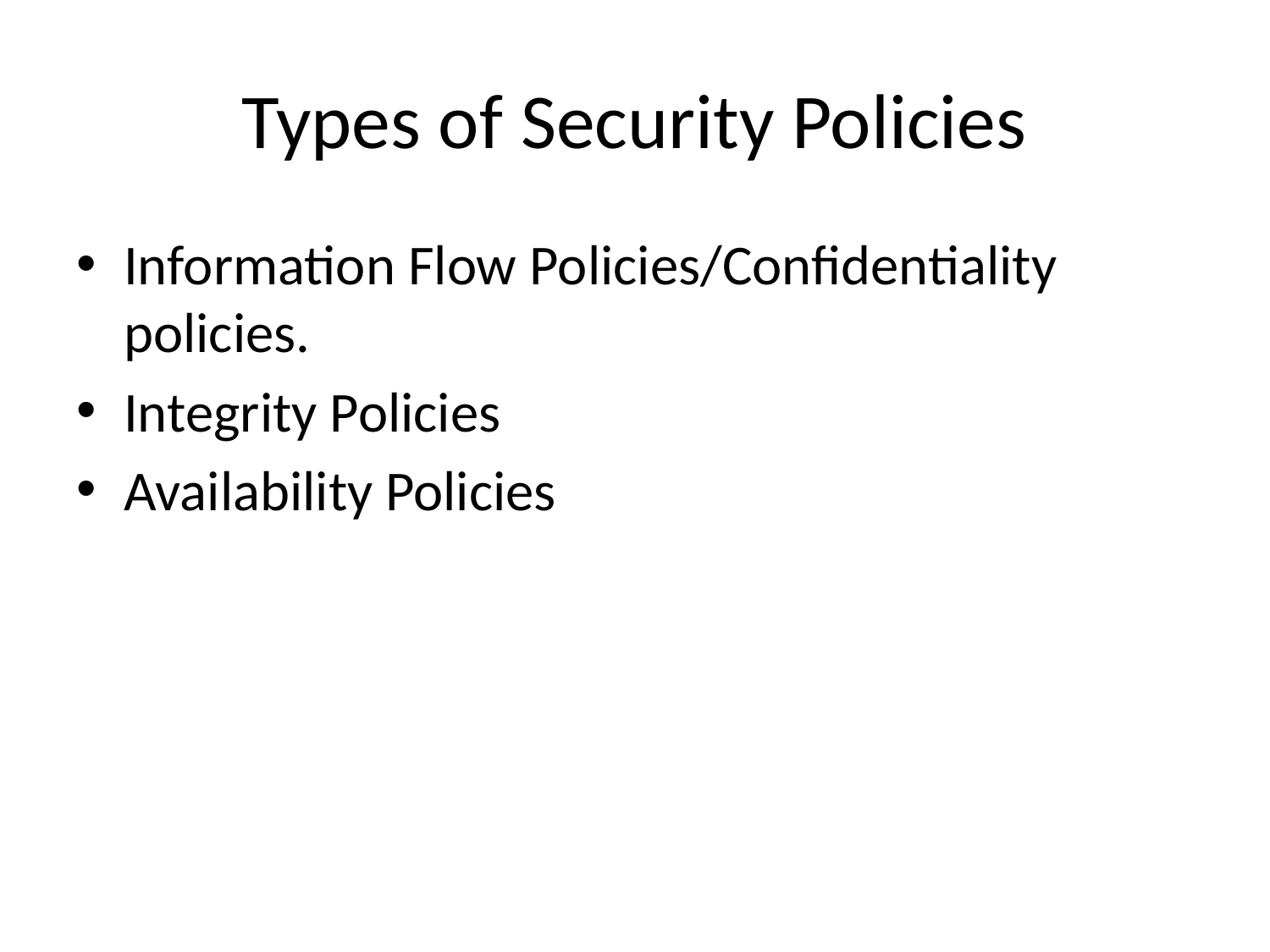

# Types of Security Policies
Information Flow Policies/Confidentiality policies.
Integrity Policies
Availability Policies